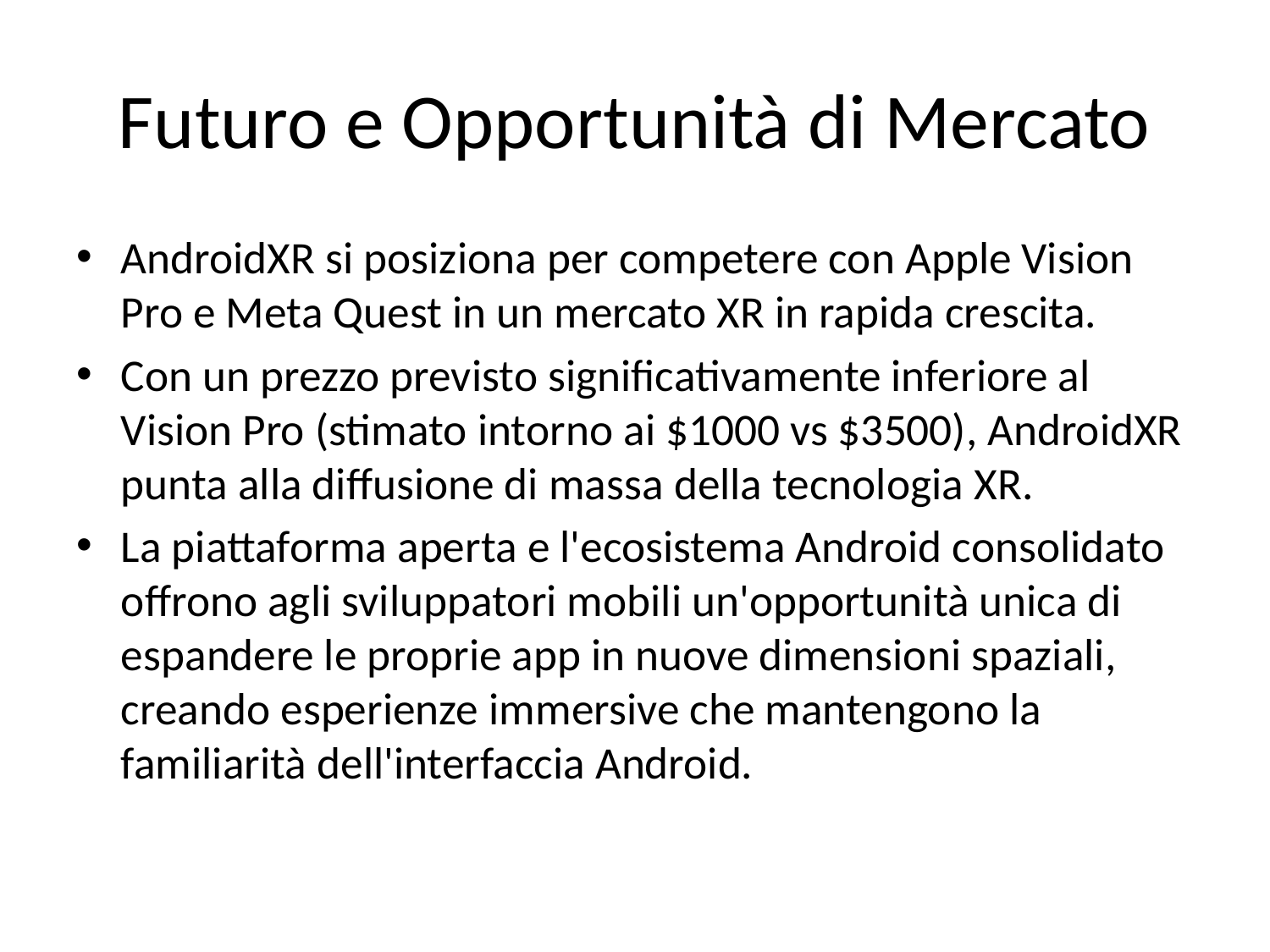

# Futuro e Opportunità di Mercato
AndroidXR si posiziona per competere con Apple Vision Pro e Meta Quest in un mercato XR in rapida crescita.
Con un prezzo previsto significativamente inferiore al Vision Pro (stimato intorno ai $1000 vs $3500), AndroidXR punta alla diffusione di massa della tecnologia XR.
La piattaforma aperta e l'ecosistema Android consolidato offrono agli sviluppatori mobili un'opportunità unica di espandere le proprie app in nuove dimensioni spaziali, creando esperienze immersive che mantengono la familiarità dell'interfaccia Android.